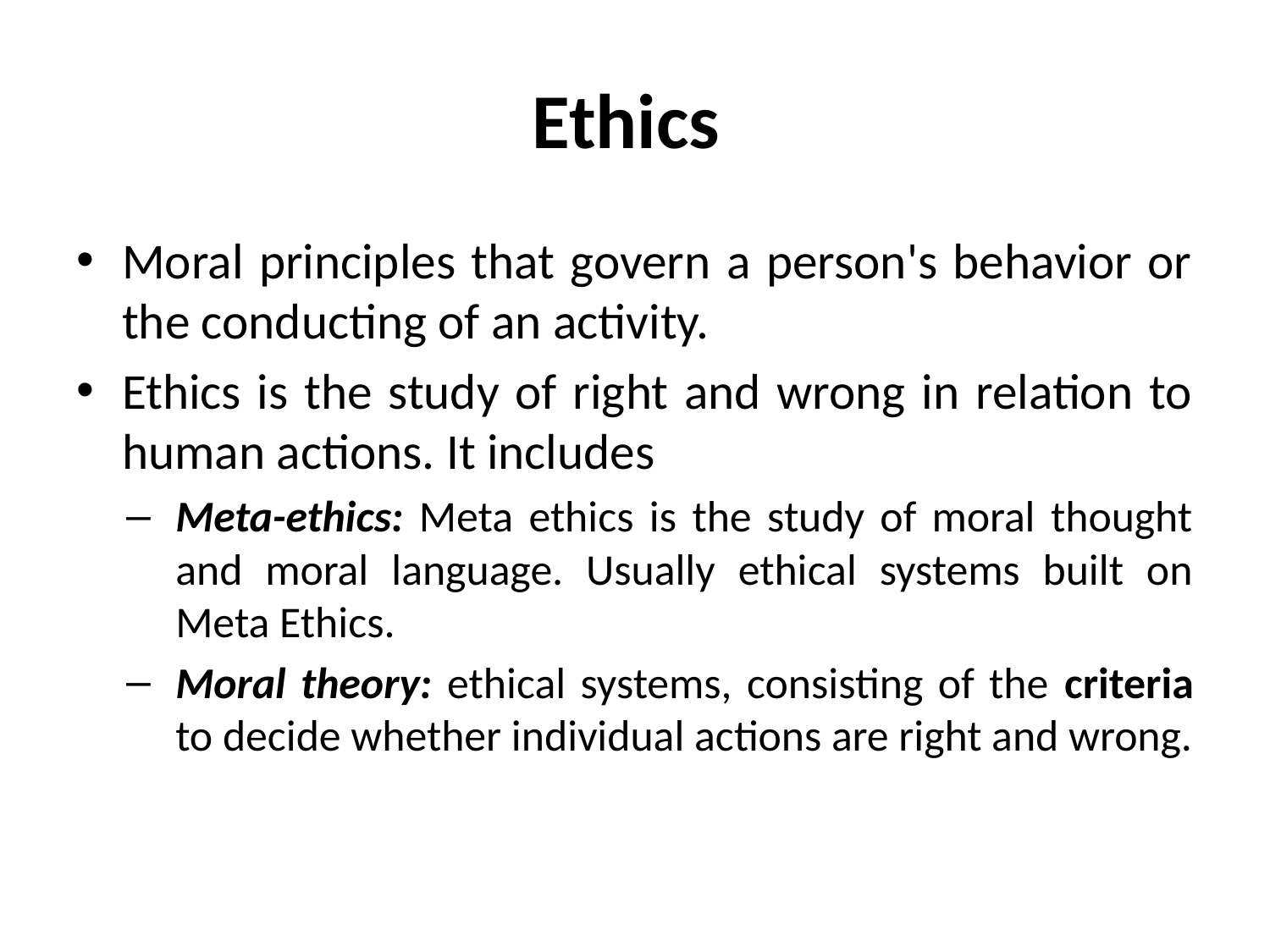

# Ethics
Moral principles that govern a person's behavior or the conducting of an activity.
Ethics is the study of right and wrong in relation to human actions. It includes
Meta-ethics: Meta ethics is the study of moral thought and moral language. Usually ethical systems built on Meta Ethics.
Moral theory: ethical systems, consisting of the criteria to decide whether individual actions are right and wrong.